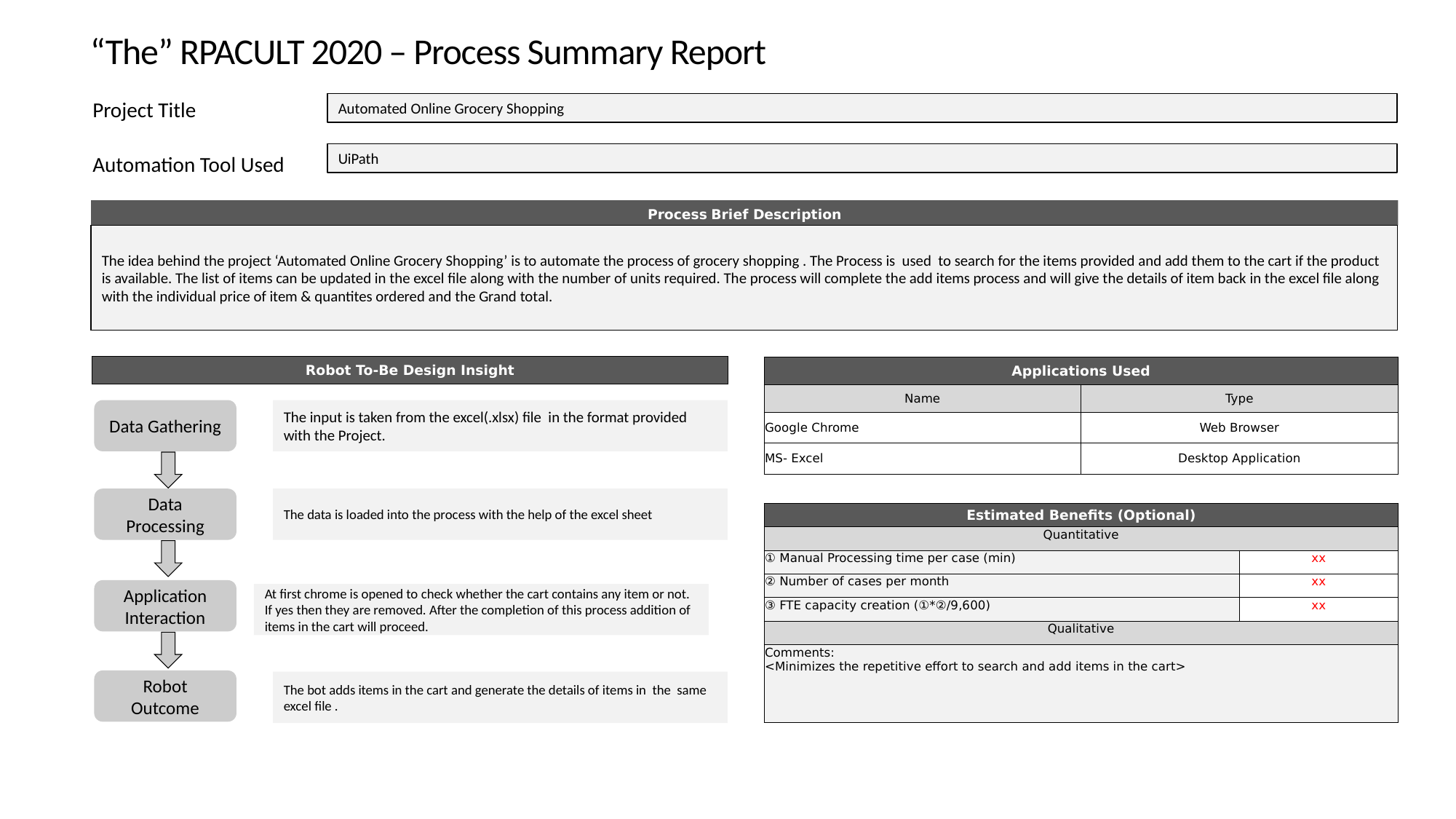

“The” RPACULT 2020 – Process Summary Report
Project Title
Automated Online Grocery Shopping
UiPath
Automation Tool Used
Process Brief Description
The idea behind the project ‘Automated Online Grocery Shopping’ is to automate the process of grocery shopping . The Process is  used  to search for the items provided and add them to the cart if the product is available. The list of items can be updated in the excel file along with the number of units required. The process will complete the add items process and will give the details of item back in the excel file along with the individual price of item & quantites ordered and the Grand total.
| Robot To-Be Design Insight |
| --- |
| Applications Used |  |
| --- | --- |
| Name | Type |
| Google Chrome | Web Browser |
| MS- Excel | Desktop Application |
Data Gathering
The input is taken from the excel(.xlsx) file  in the format provided with the Project.

The data is loaded into the process with the help of the excel sheet
Data Processing
| Estimated Benefits (Optional) |  |
| --- | --- |
| Quantitative |  |
| ① Manual Processing time per case (min) | xx |
| ② Number of cases per month | xx |
| ③ FTE capacity creation (①\*②/9,600) | xx |
| Qualitative |  |
| Comments: <Minimizes the repetitive effort to search and add items in the cart> |  |

Application Interaction
At first chrome is opened to check whether the cart contains any item or not. If yes then they are removed. After the completion of this process addition of items in the cart will proceed.

Robot Outcome
The bot adds items in the cart and generate the details of items in  the  same excel file .